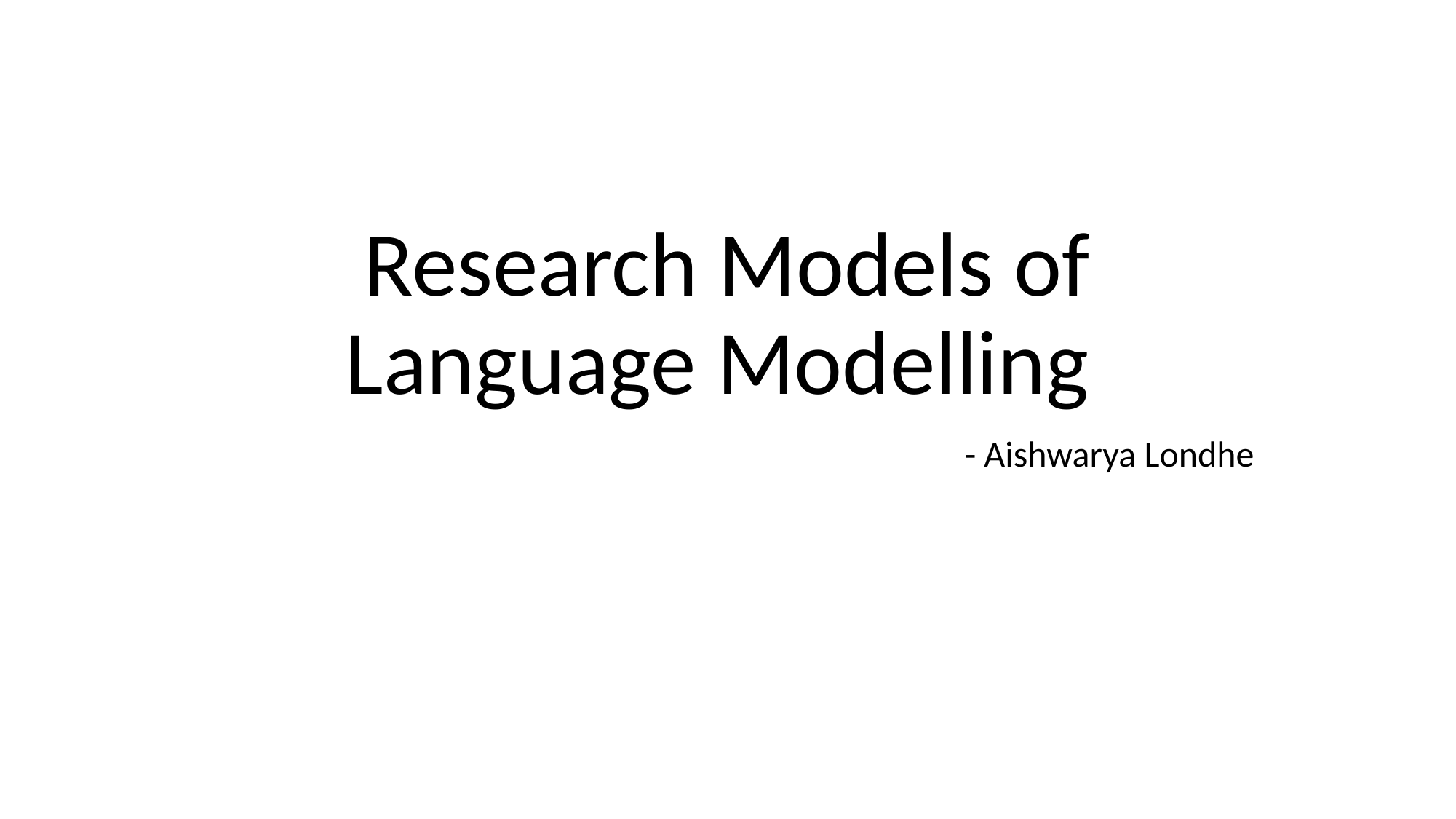

# Research Models of Language Modelling
- Aishwarya Londhe